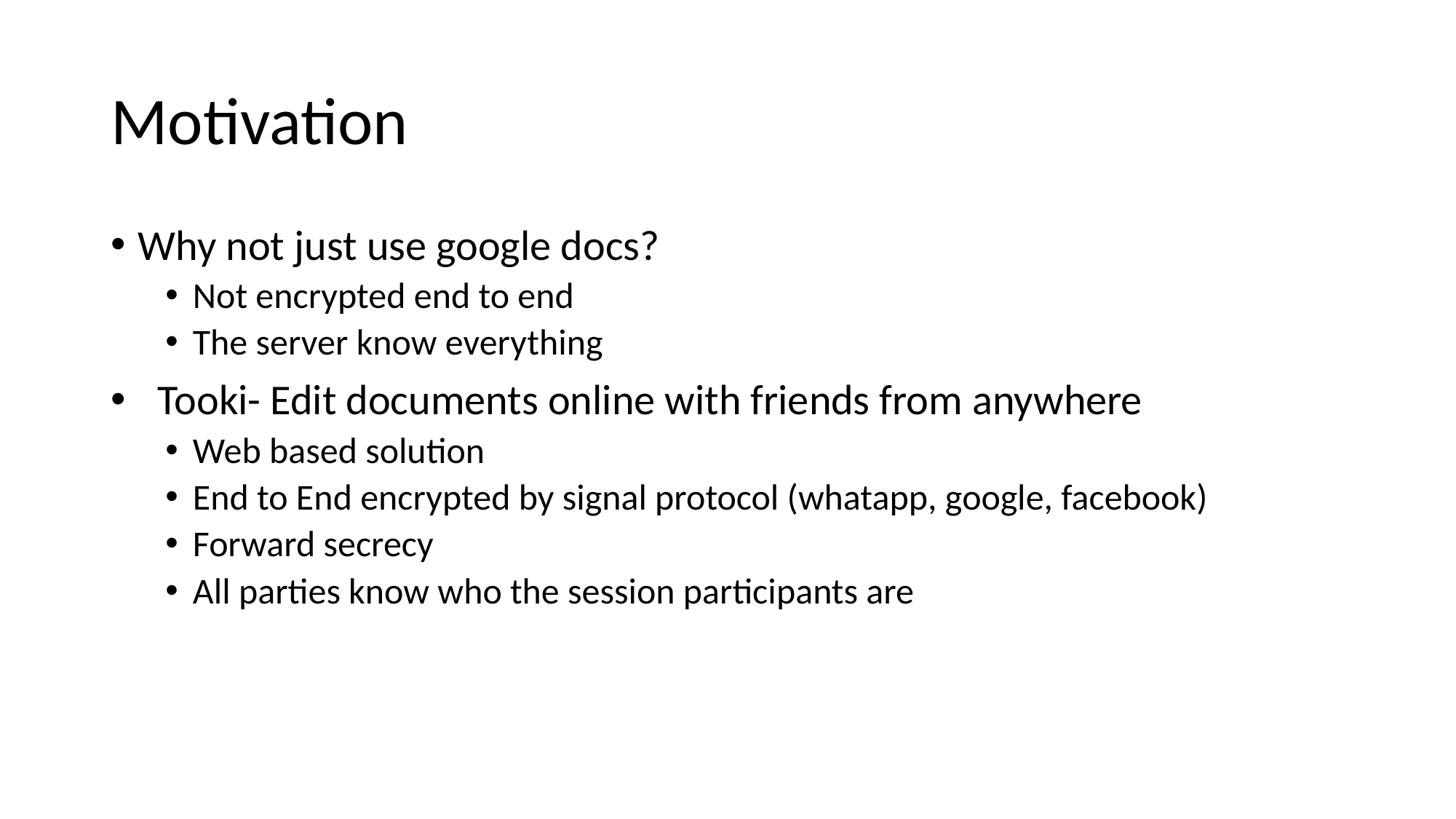

# Motivation
Why not just use google docs?
Not encrypted end to end
The server know everything
  Tooki- Edit documents online with friends from anywhere
Web based solution
End to End encrypted by signal protocol (whatapp, google, facebook)
Forward secrecy
All parties know who the session participants are